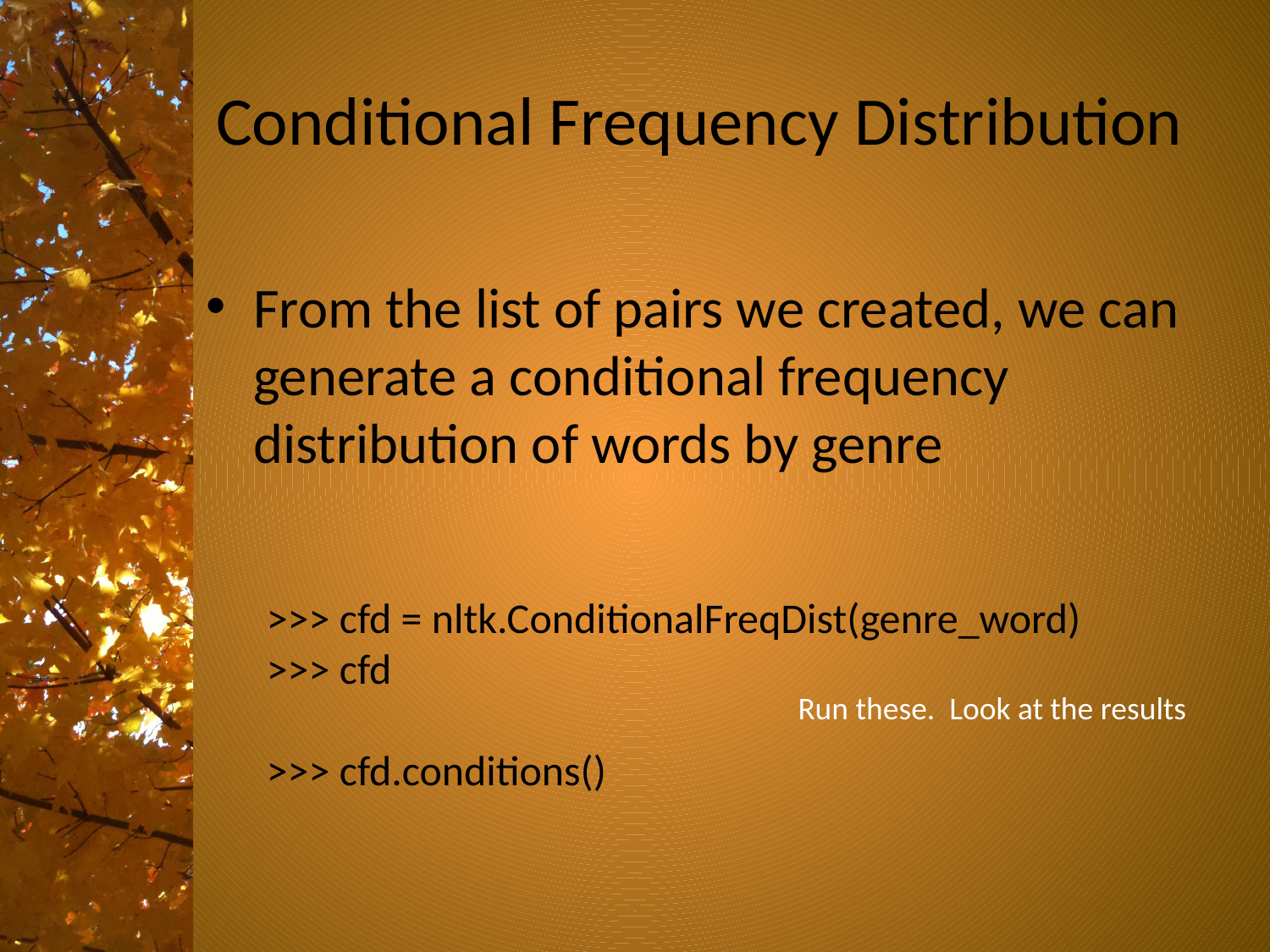

# Conditional Frequency Distribution
From the list of pairs we created, we can generate a conditional frequency distribution of words by genre
>>> cfd = nltk.ConditionalFreqDist(genre_word)
>>> cfd

>>> cfd.conditions()
Run these.  Look at the results